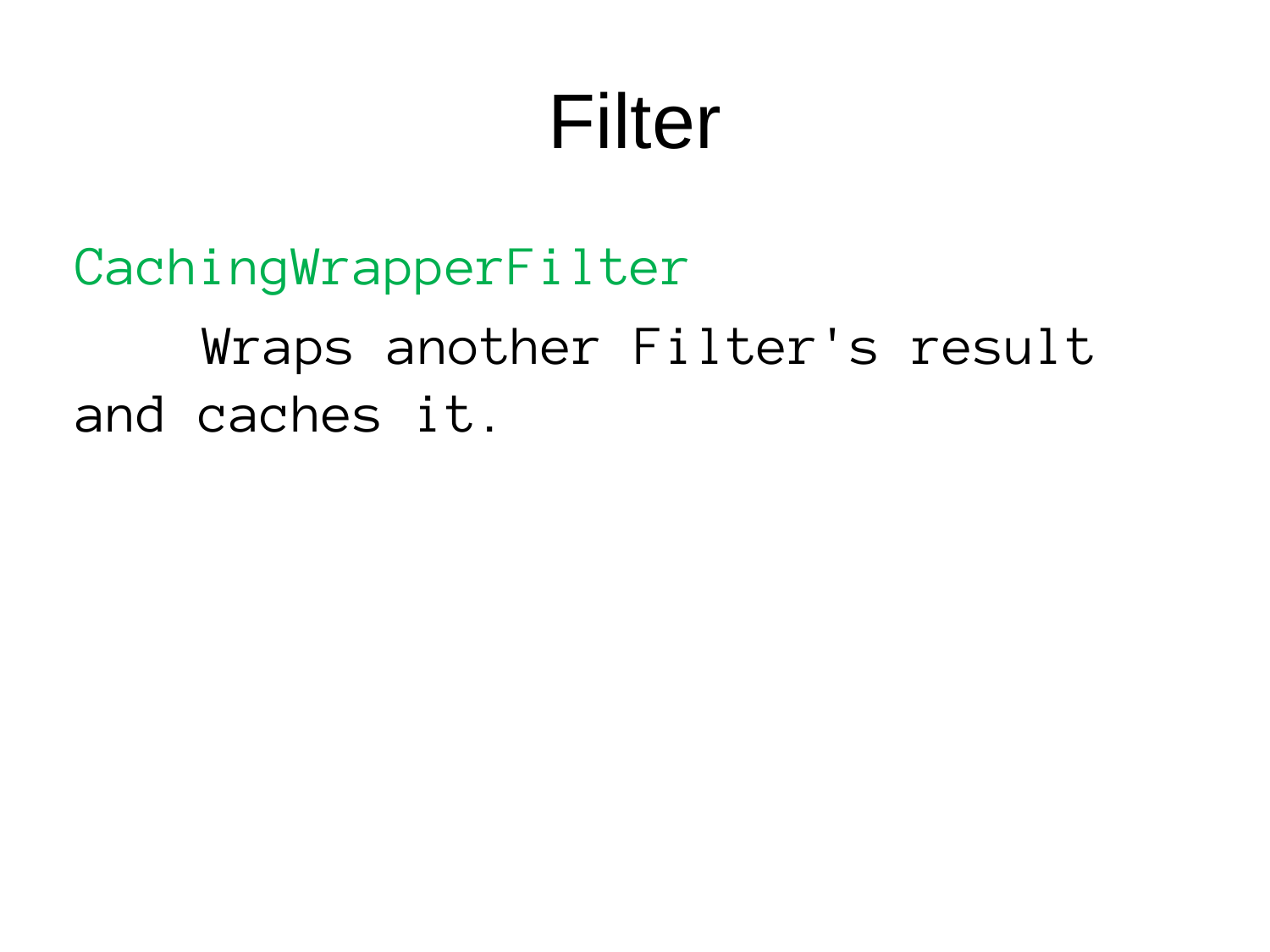

# Filter
CachingWrapperFilter
	Wraps another Filter's result and caches it.